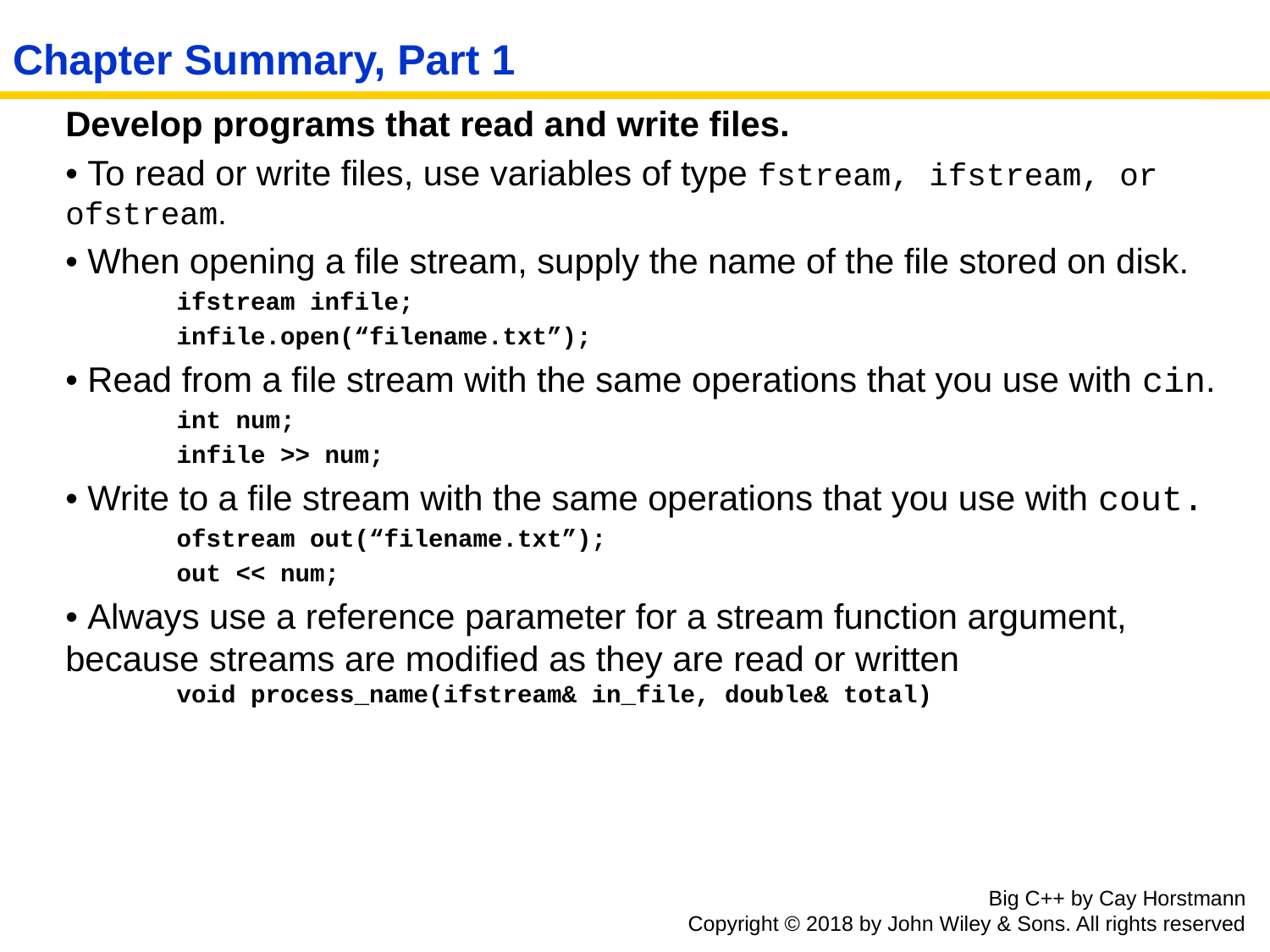

# Chapter Summary, Part 1
Develop programs that read and write files.
• To read or write files, use variables of type fstream, ifstream, or ofstream.
• When opening a file stream, supply the name of the file stored on disk.
ifstream infile;
infile.open(“filename.txt”);
• Read from a file stream with the same operations that you use with cin.
int num;
infile >> num;
• Write to a file stream with the same operations that you use with cout.
ofstream out(“filename.txt”);
out << num;
• Always use a reference parameter for a stream function argument, because streams are modified as they are read or written
void process_name(ifstream& in_file, double& total)

Big C++ by Cay Horstmann
Copyright © 2018 by John Wiley & Sons. All rights reserved